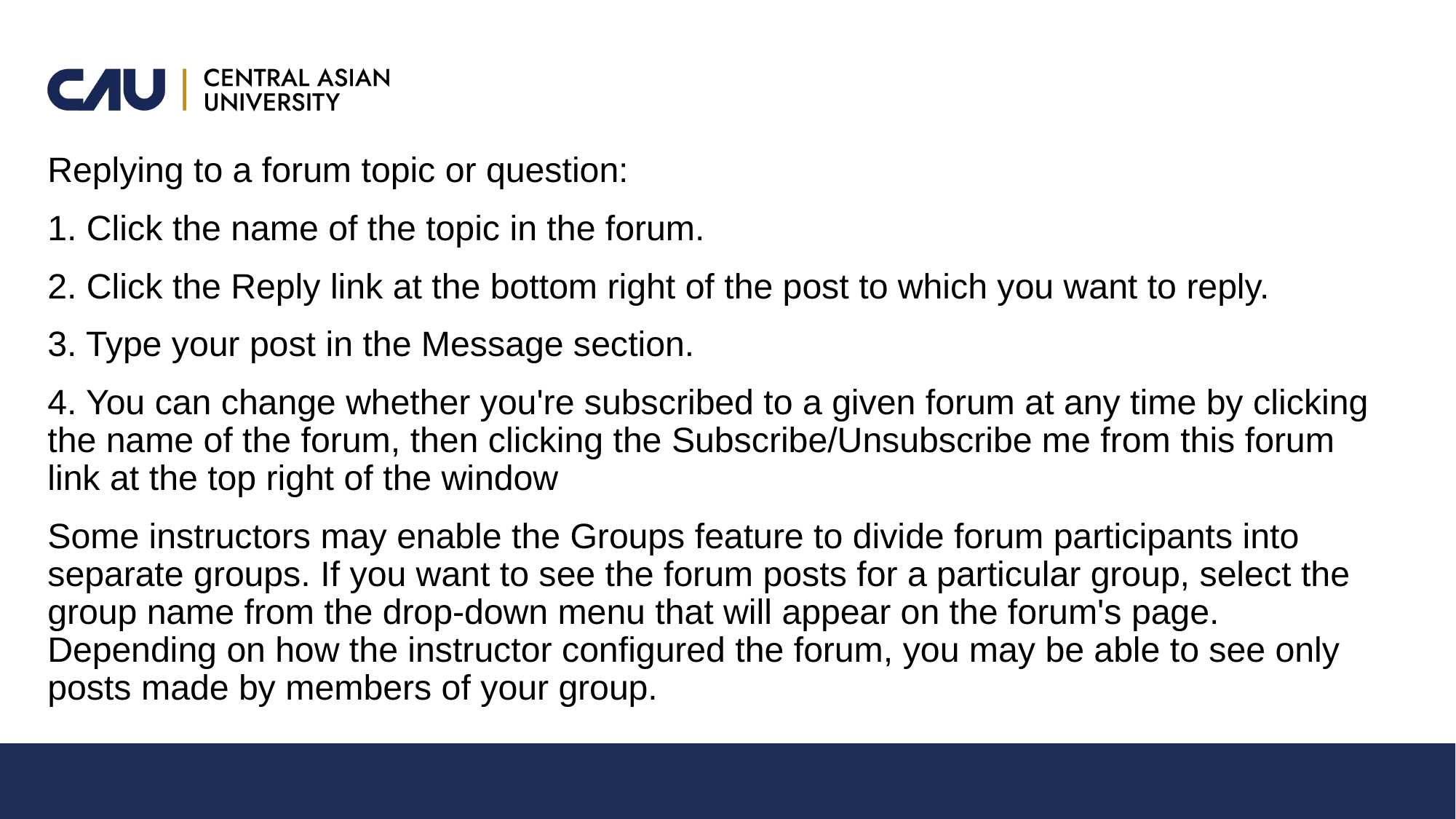

Replying to a forum topic or question:
1. Click the name of the topic in the forum.
2. Click the Reply link at the bottom right of the post to which you want to reply.
3. Type your post in the Message section.
4. You can change whether you're subscribed to a given forum at any time by clicking the name of the forum, then clicking the Subscribe/Unsubscribe me from this forum link at the top right of the window
Some instructors may enable the Groups feature to divide forum participants into separate groups. If you want to see the forum posts for a particular group, select the group name from the drop-down menu that will appear on the forum's page. Depending on how the instructor configured the forum, you may be able to see only posts made by members of your group.